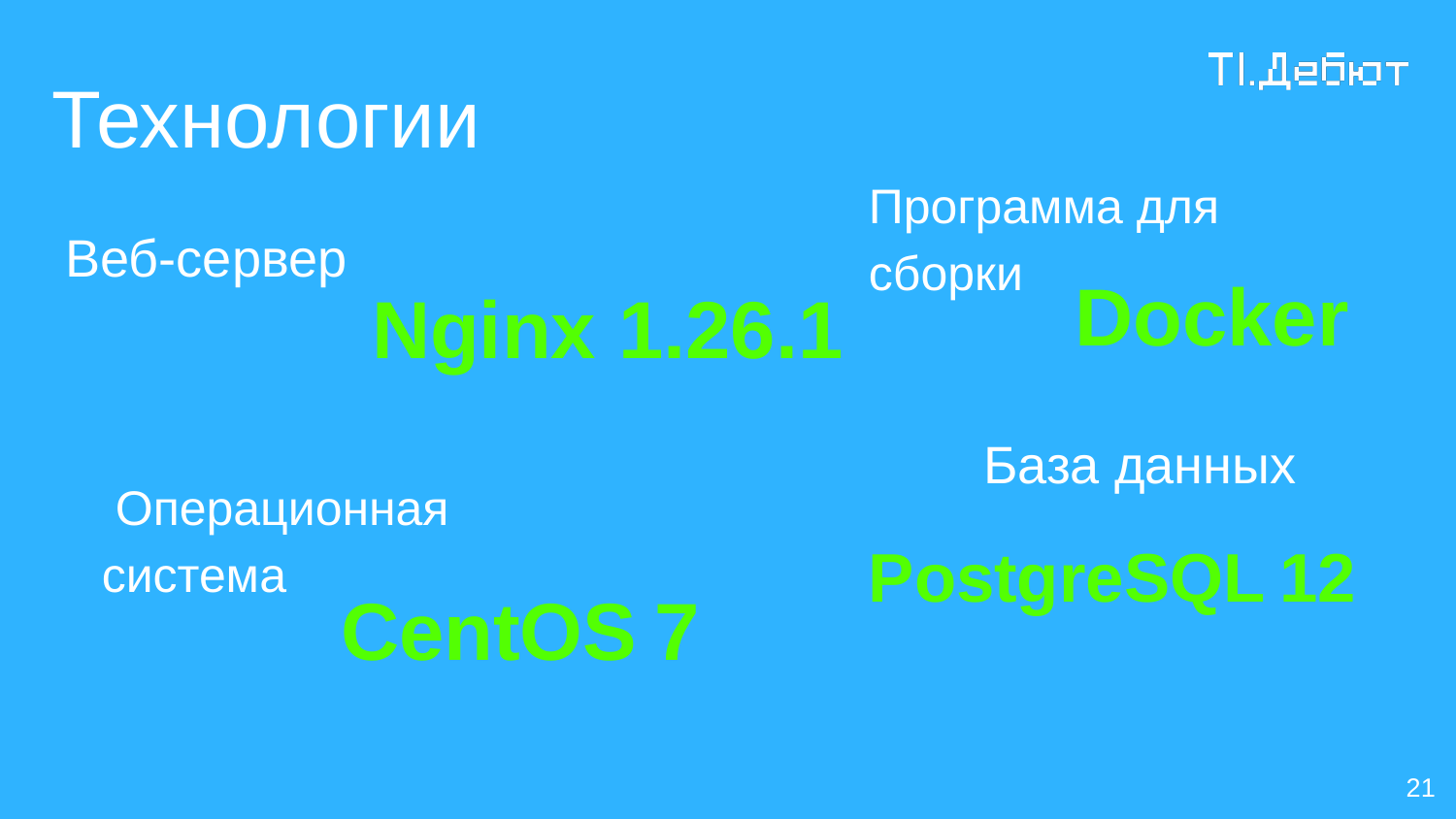

# Технологии

Программа для сборки
Веб-сервер
Docker
Nginx 1.26.1
База данных
 Операционная система
PostgreSQL 12
CentOS 7
21